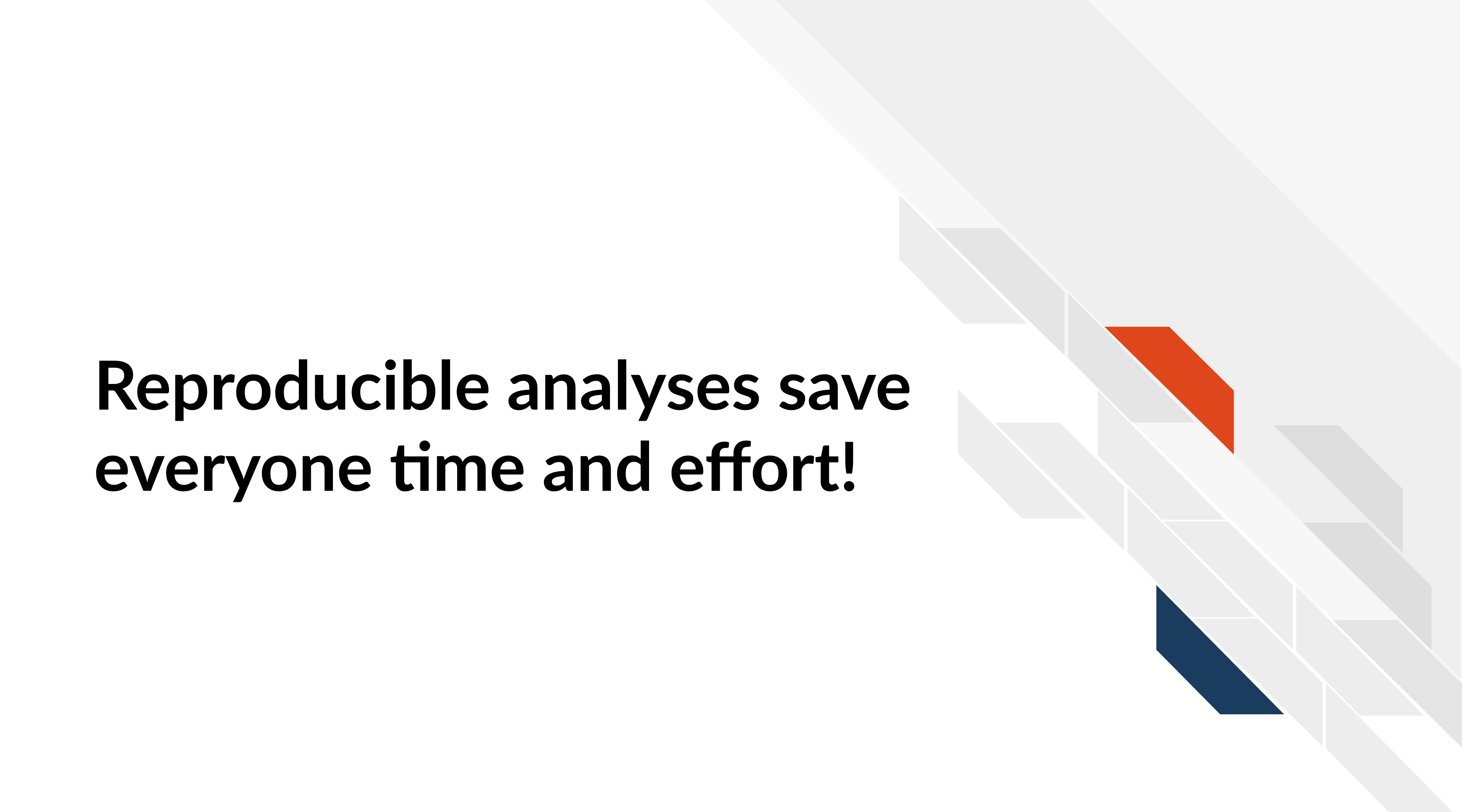

Reproducible analyses save everyone time and effort!